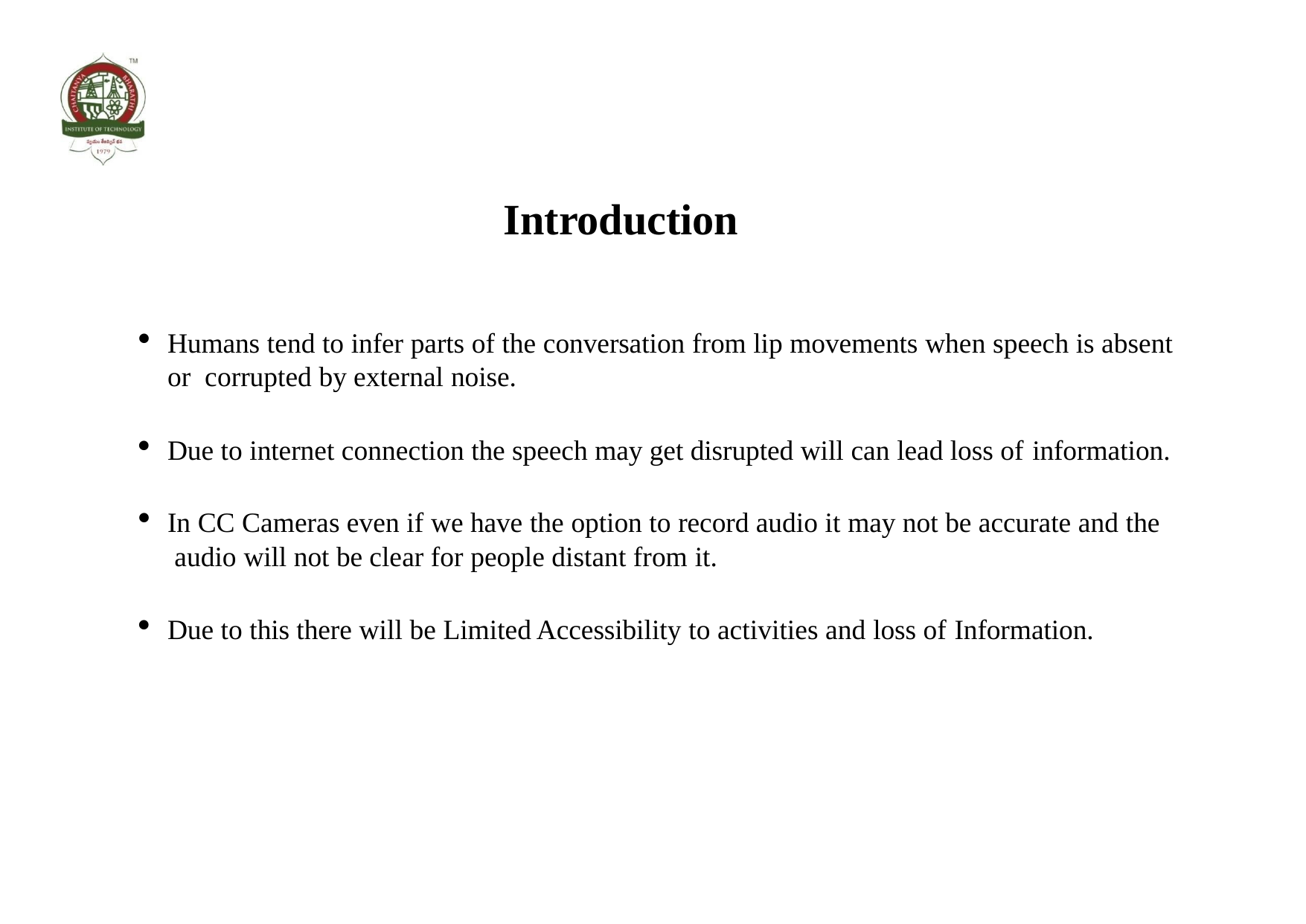

# Introduction
Humans tend to infer parts of the conversation from lip movements when speech is absent or  corrupted by external noise.

Due to internet connection the speech may get disrupted will can lead loss of information.

In CC Cameras even if we have the option to record audio it may not be accurate and the  audio will not be clear for people distant from it.

Due to this there will be Limited Accessibility to activities and loss of Information.